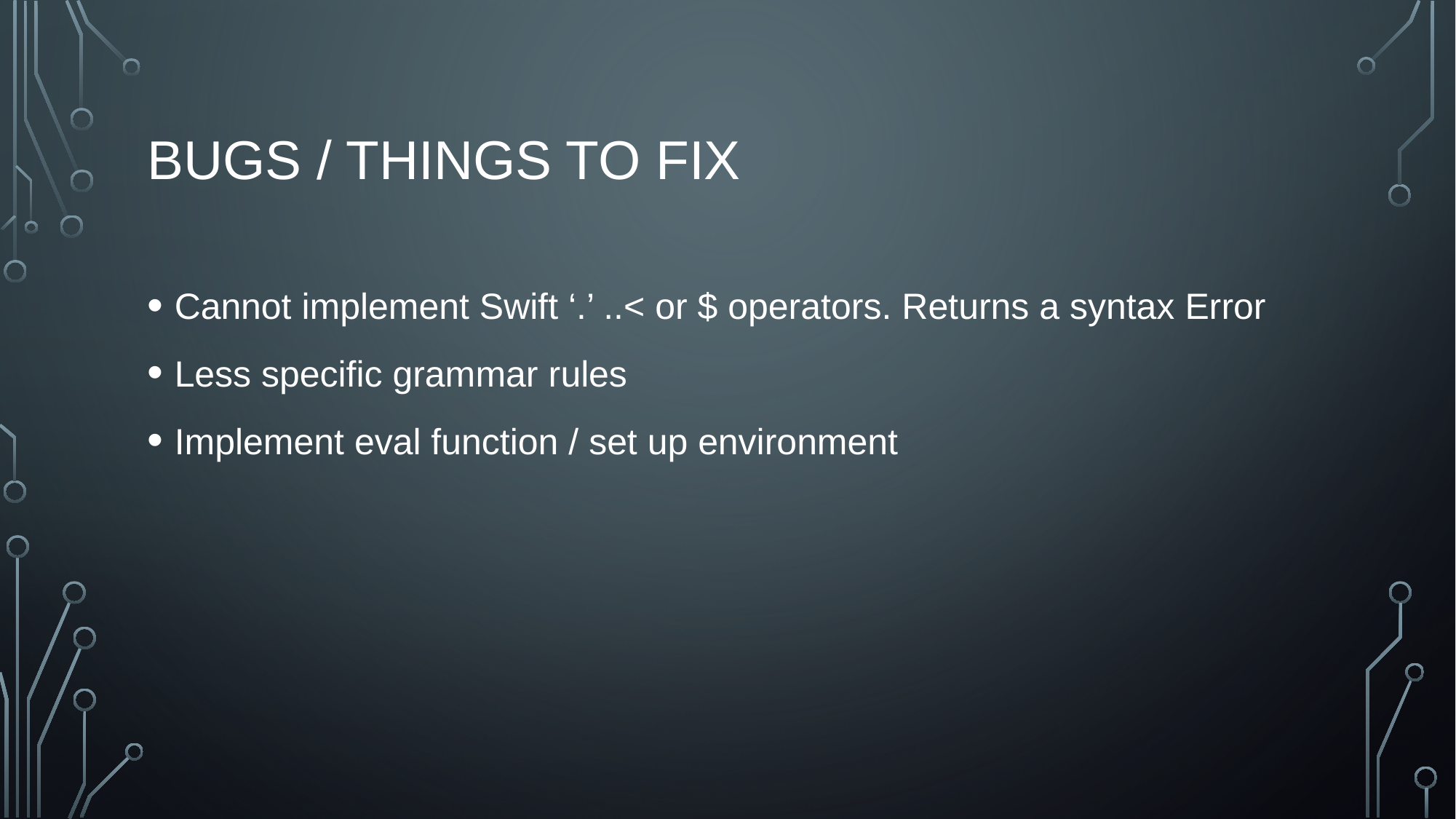

# Bugs / Things to fix
Cannot implement Swift ‘.’ ..< or $ operators. Returns a syntax Error
Less specific grammar rules
Implement eval function / set up environment